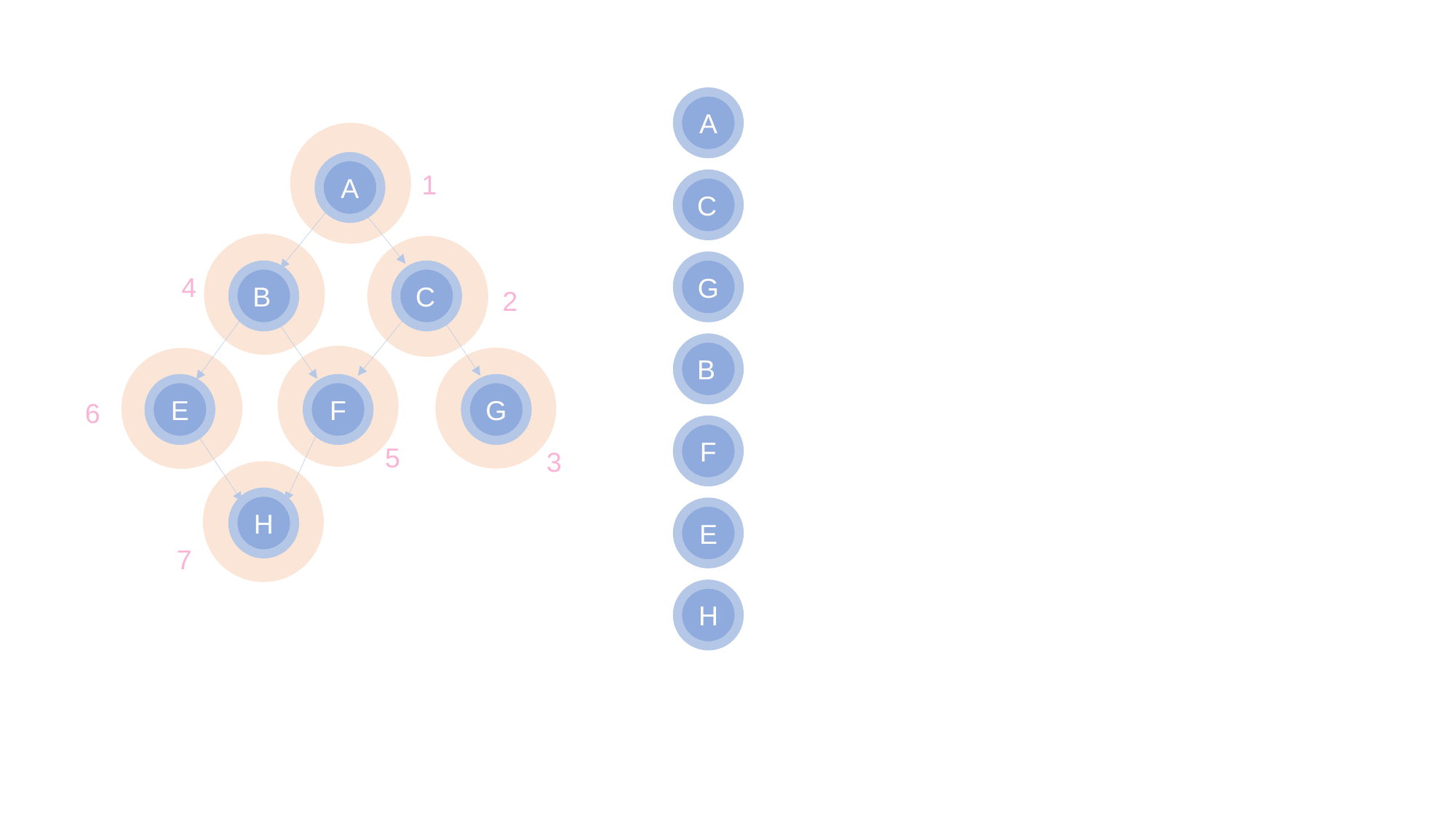

A

A
B
C
F
G
E
H
1
C

G
4
2
B

6
F
5
3

E
7
H